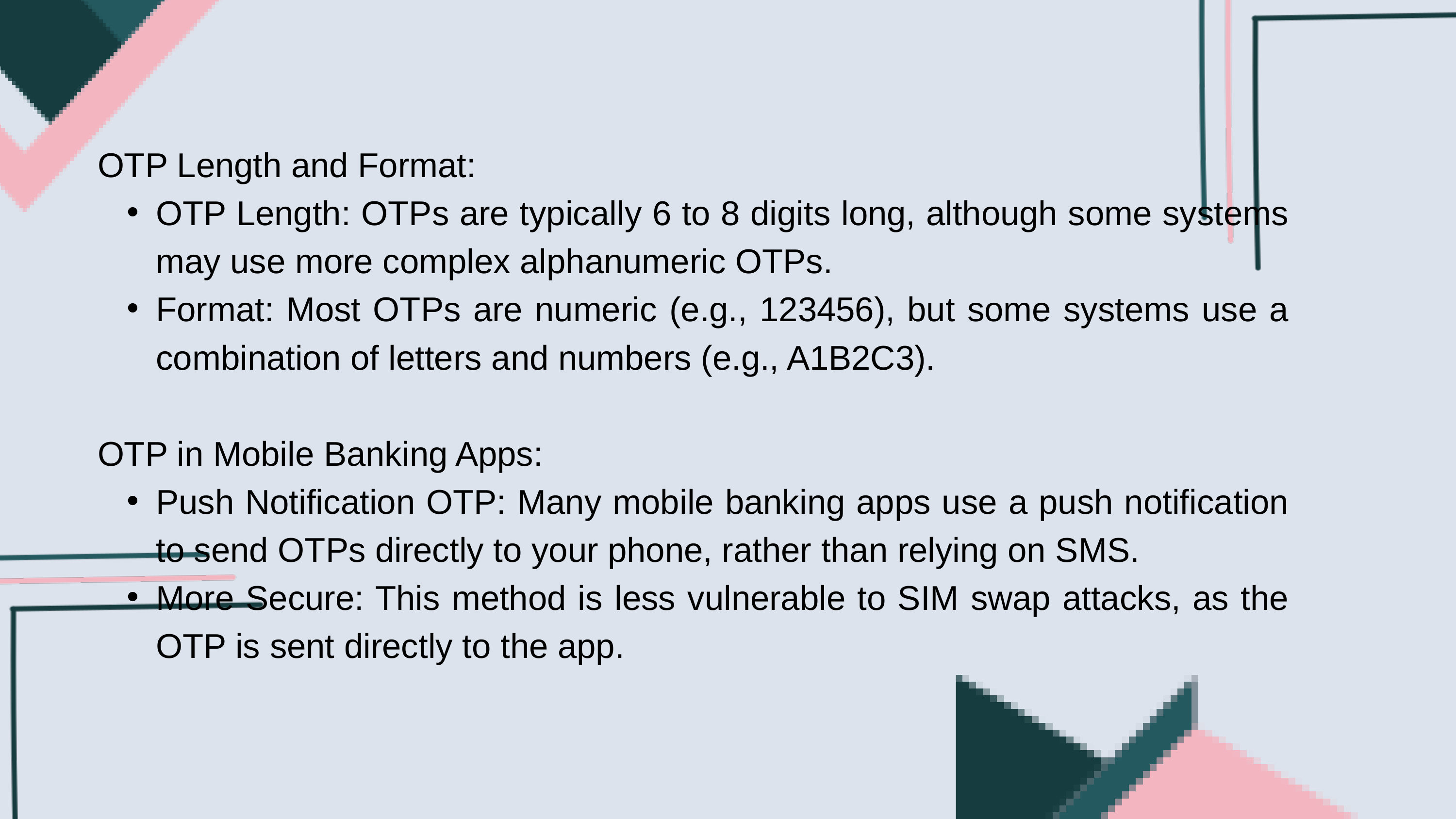

OTP Length and Format:
OTP Length: OTPs are typically 6 to 8 digits long, although some systems may use more complex alphanumeric OTPs.
Format: Most OTPs are numeric (e.g., 123456), but some systems use a combination of letters and numbers (e.g., A1B2C3).

OTP in Mobile Banking Apps:
Push Notification OTP: Many mobile banking apps use a push notification to send OTPs directly to your phone, rather than relying on SMS.
More Secure: This method is less vulnerable to SIM swap attacks, as the OTP is sent directly to the app.